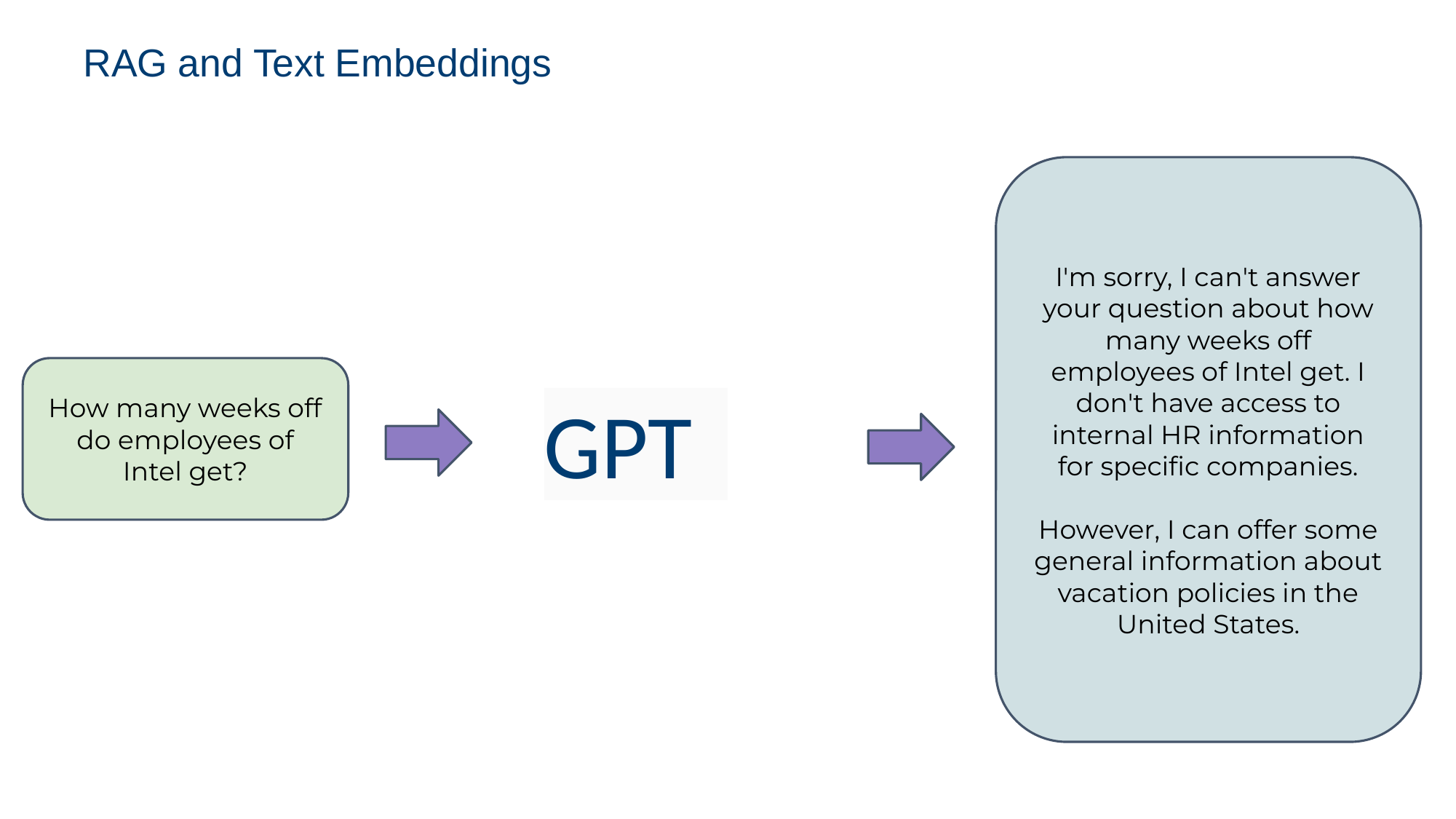

RAG and Text Embeddings

I'm sorry, I can't answer your question about how many weeks off employees of Intel get. I don't have access to internal HR information for specific companies.

However, I can offer some general information about vacation policies in the United States.

How many weeks off do employees of Intel get?
GPT